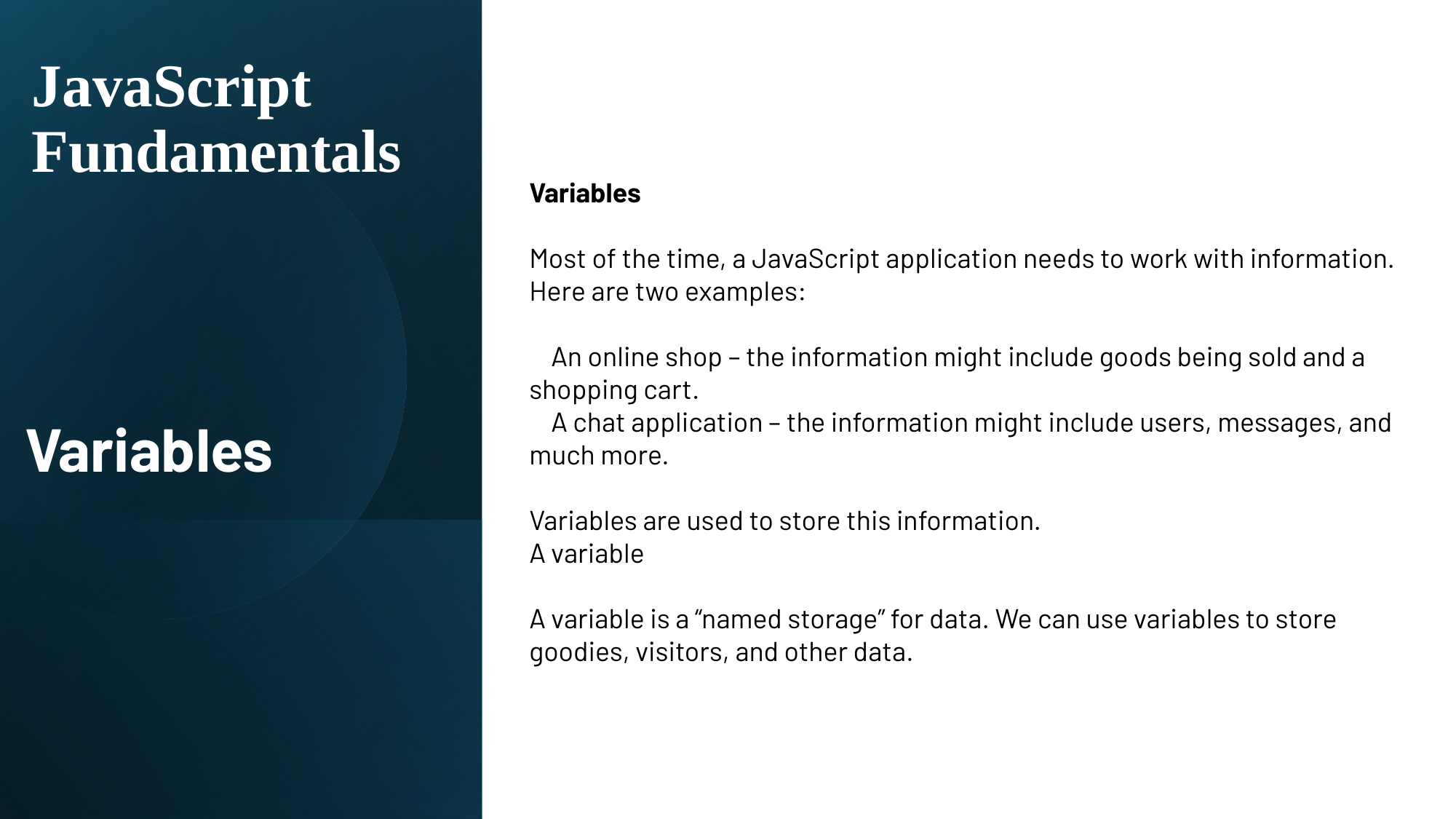

# JavaScript Fundamentals

Variables

Most of the time, a JavaScript application needs to work with information. Here are two examples:

    An online shop – the information might include goods being sold and a shopping cart.
    A chat application – the information might include users, messages, and much more.

Variables are used to store this information.
A variable

A variable is a “named storage” for data. We can use variables to store goodies, visitors, and other data.

Variables